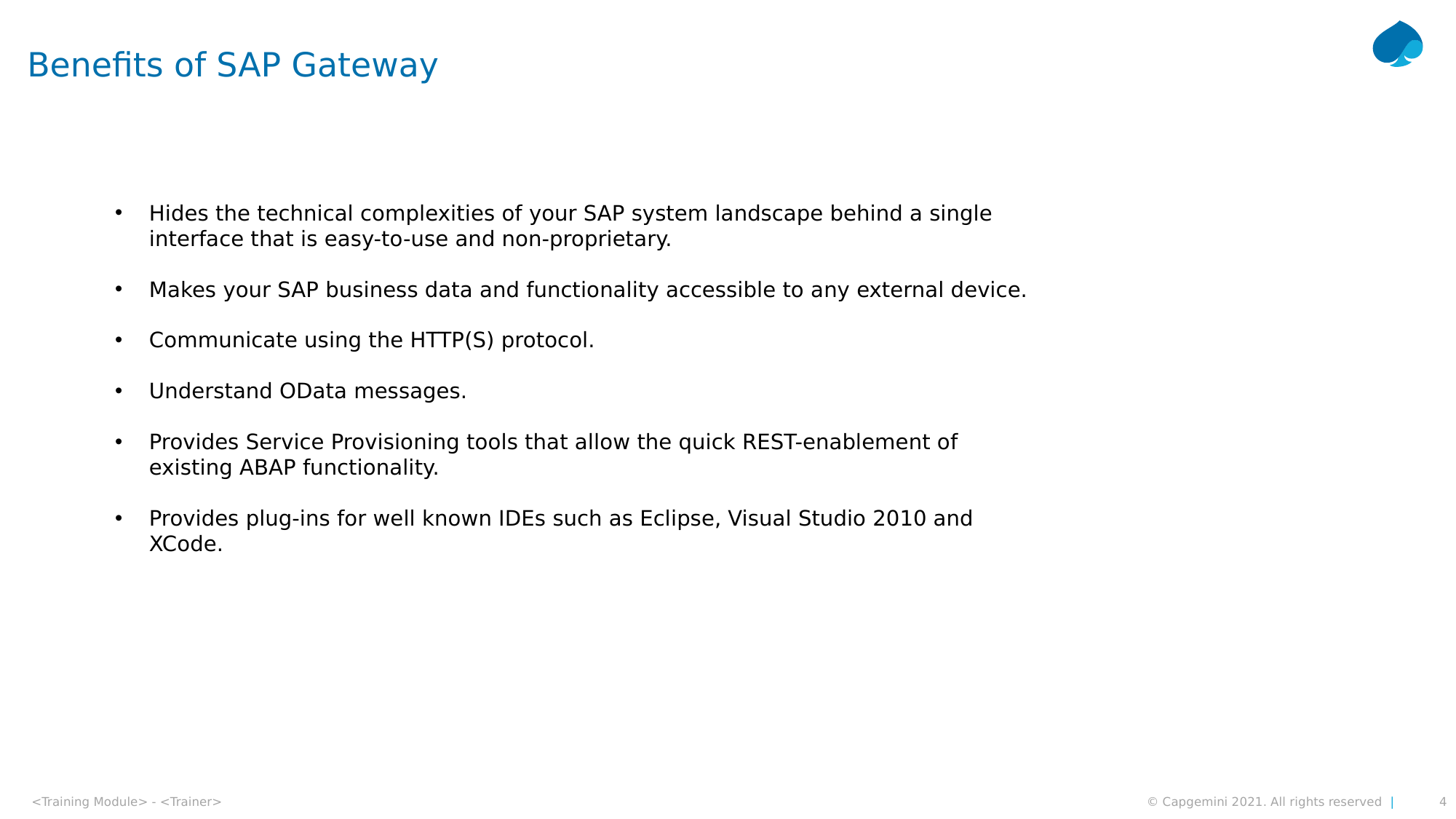

# Benefits of SAP Gateway

Hides the technical complexities of your SAP system landscape behind a single interface that is easy-to-use and non-proprietary.

Makes your SAP business data and functionality accessible to any external device.

Communicate using the HTTP(S) protocol.

Understand OData messages.

Provides Service Provisioning tools that allow the quick REST-enablement of existing ABAP functionality.

Provides plug-ins for well known IDEs such as Eclipse, Visual Studio 2010 and XCode.